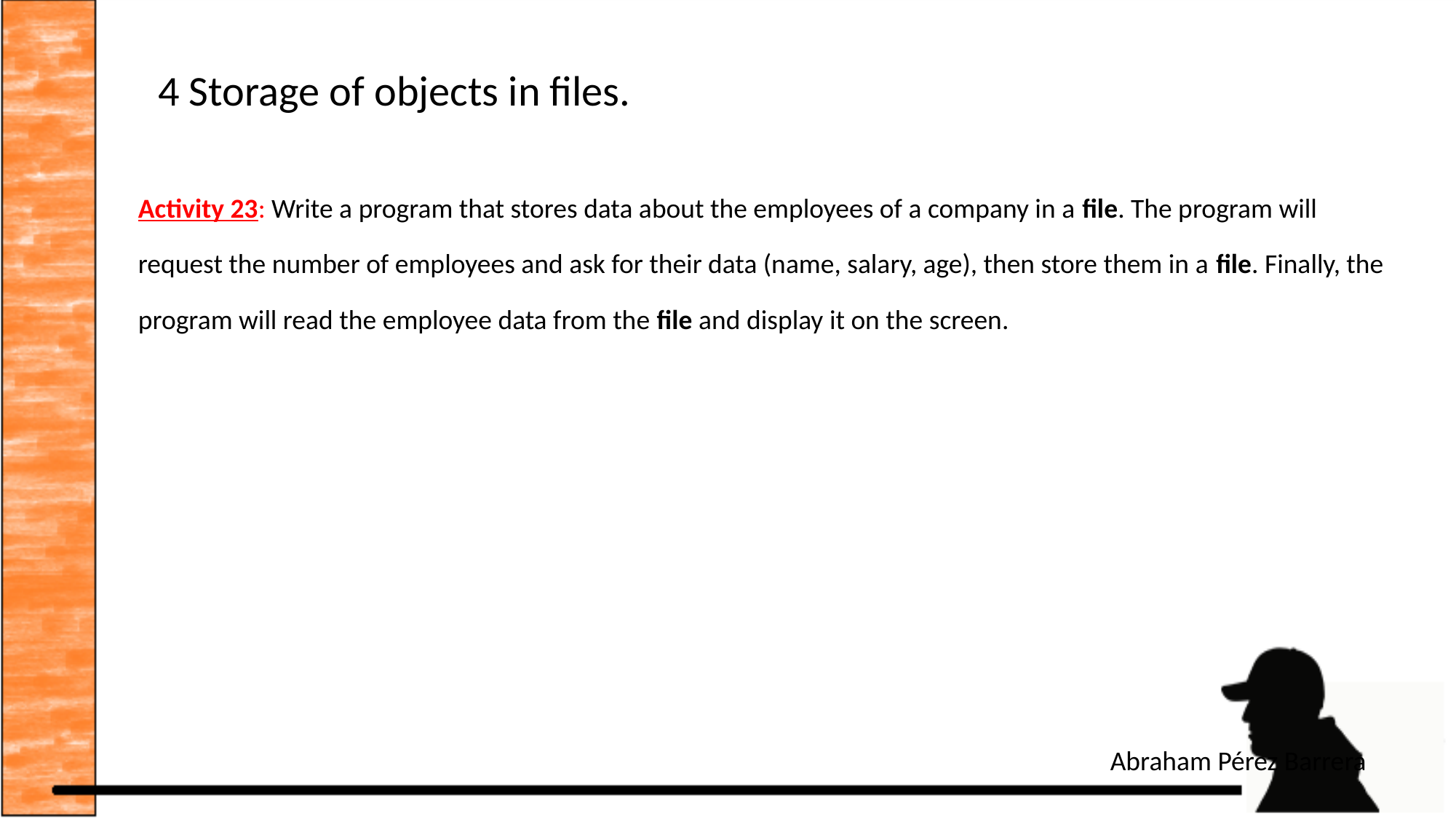

# 4 Storage of objects in files.
Activity 23: Write a program that stores data about the employees of a company in a file. The program will request the number of employees and ask for their data (name, salary, age), then store them in a file. Finally, the program will read the employee data from the file and display it on the screen.